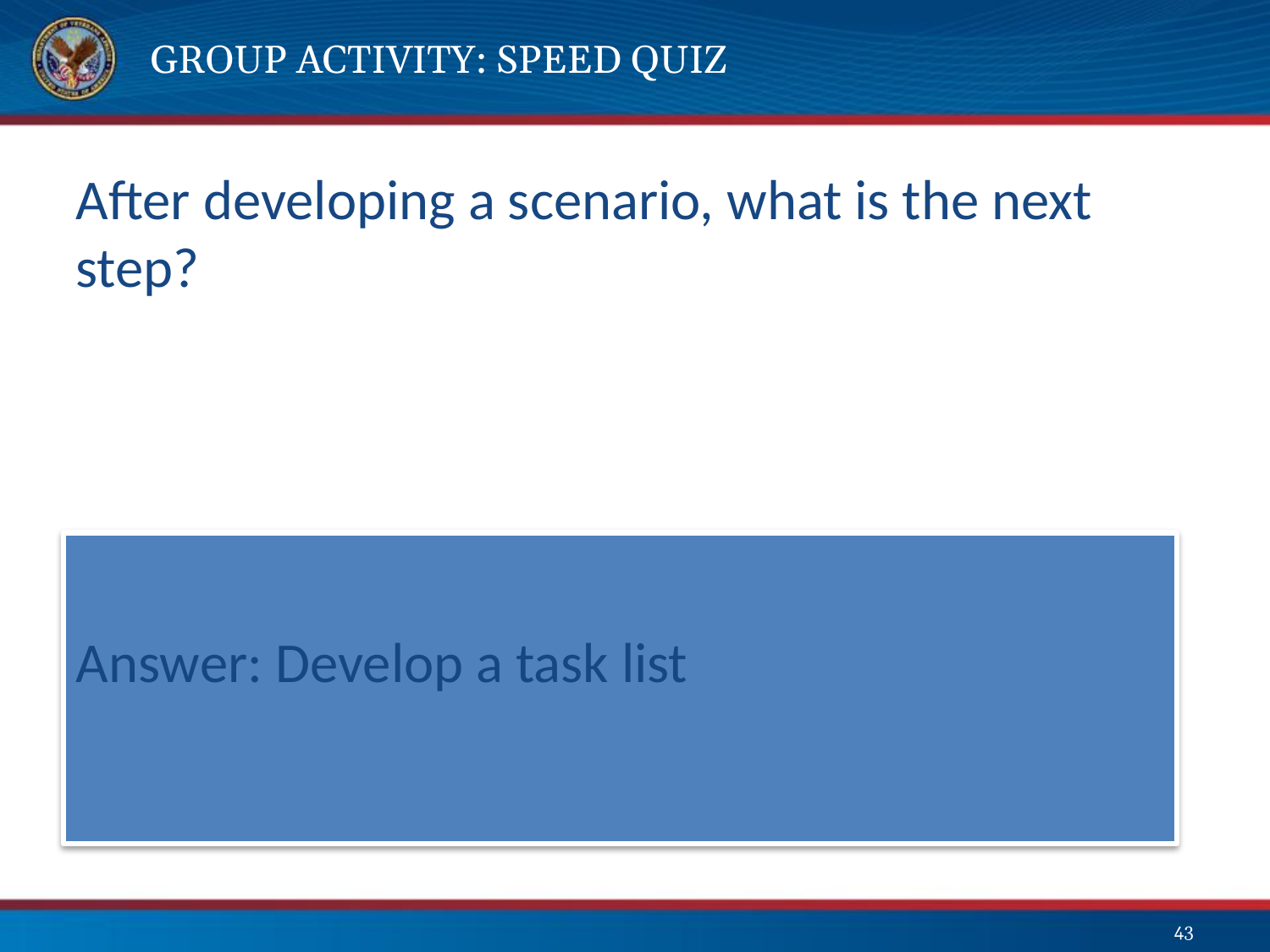

# Group Activity: Speed Quiz
After developing a scenario, what is the next step?

Answer: Develop a task list

43